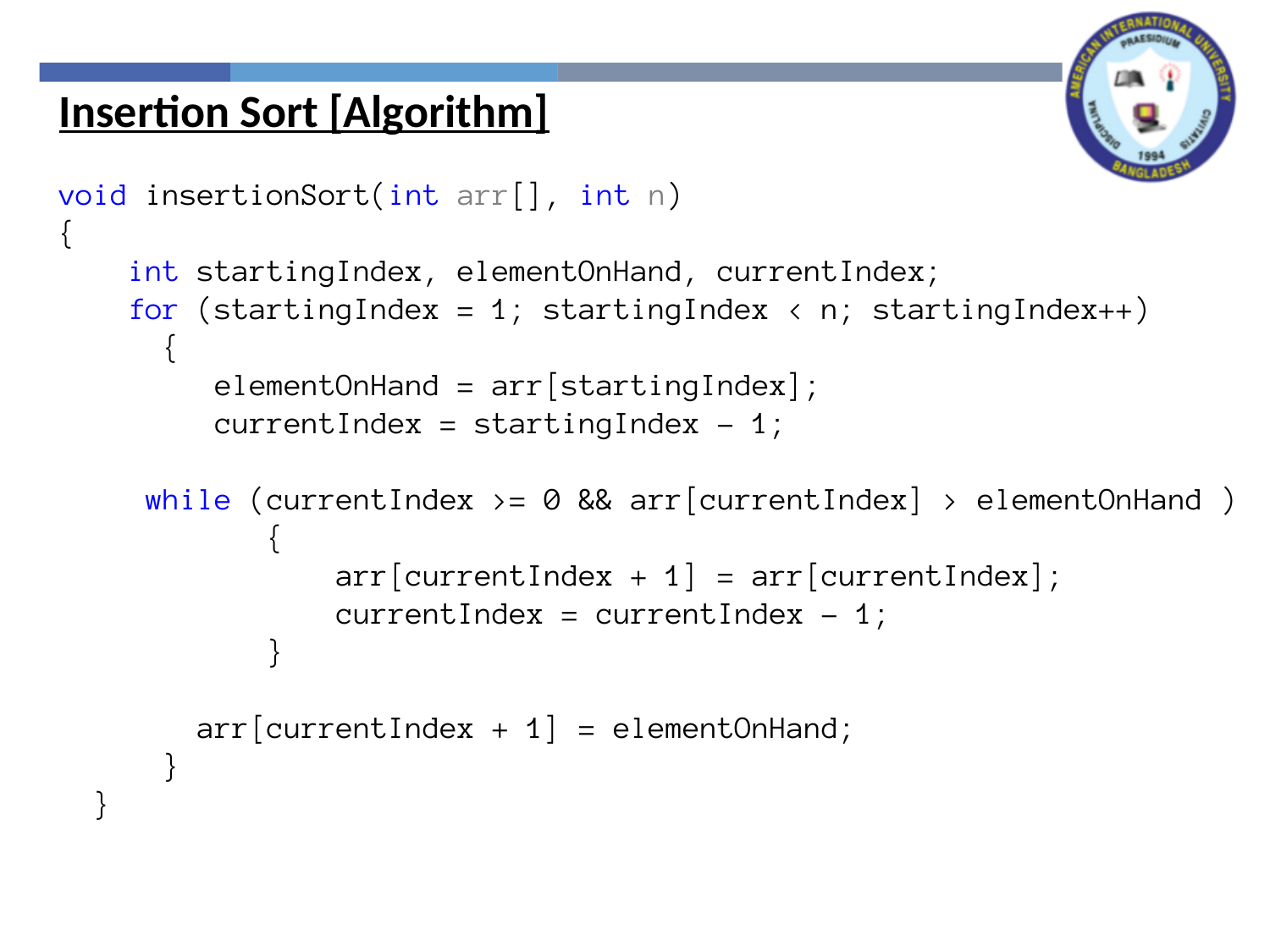

Insertion Sort [Algorithm]

void insertionSort(int arr[], int n)
{
    int startingIndex, elementOnHand, currentIndex;
    for (startingIndex = 1; startingIndex < n; startingIndex++)
      {
         elementOnHand = arr[startingIndex];
         currentIndex = startingIndex - 1;
     while (currentIndex >= 0 && arr[currentIndex] > elementOnHand )
            {
                arr[currentIndex + 1] = arr[currentIndex];
                currentIndex = currentIndex - 1;
            }
        arr[currentIndex + 1] = elementOnHand;
      }
  }